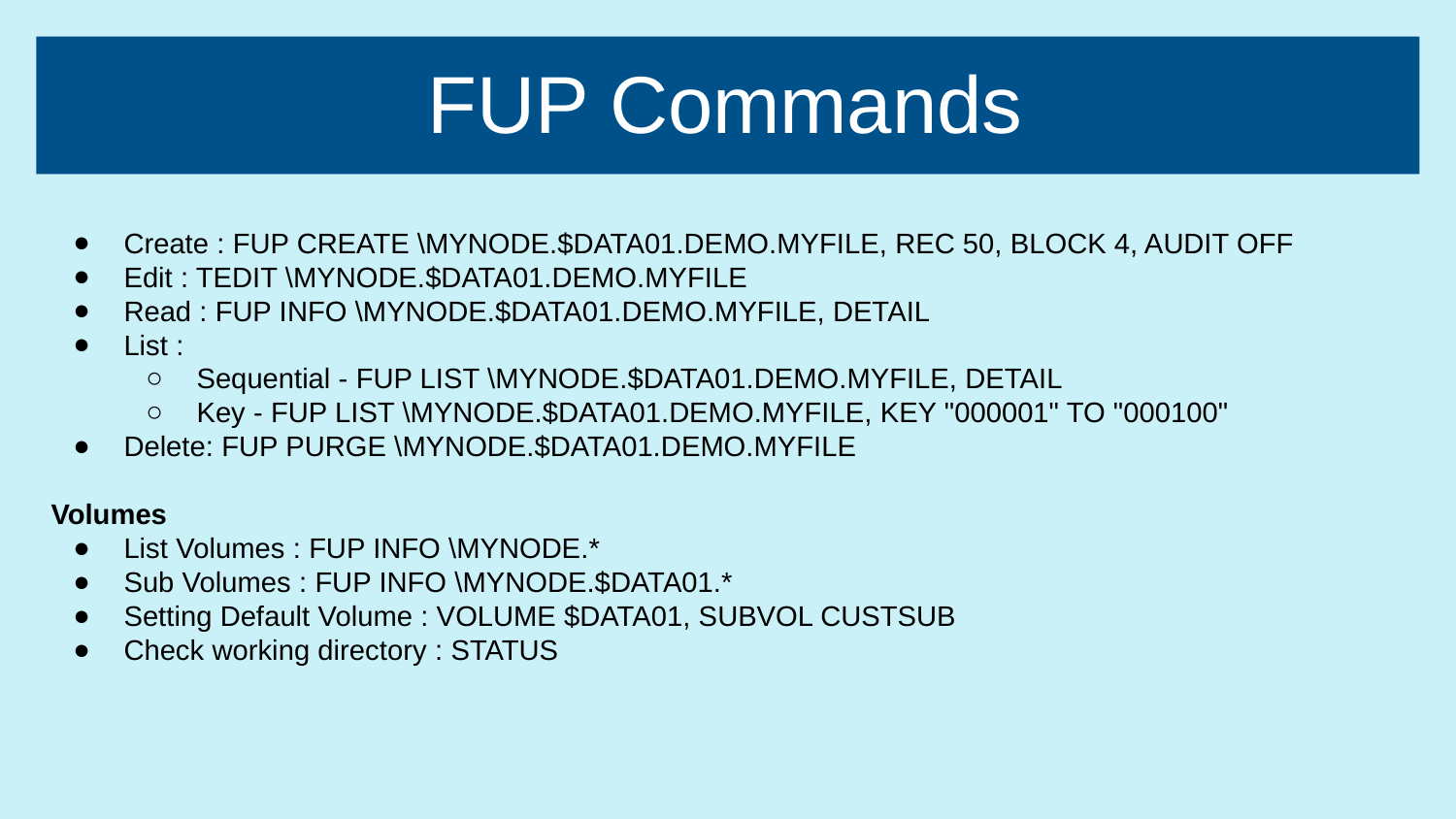

# FUP Commands

Create : FUP CREATE \MYNODE.$DATA01.DEMO.MYFILE, REC 50, BLOCK 4, AUDIT OFF
Edit : TEDIT \MYNODE.$DATA01.DEMO.MYFILE
Read : FUP INFO \MYNODE.$DATA01.DEMO.MYFILE, DETAIL
List :
Sequential - FUP LIST \MYNODE.$DATA01.DEMO.MYFILE, DETAIL
Key - FUP LIST \MYNODE.$DATA01.DEMO.MYFILE, KEY "000001" TO "000100"
Delete: FUP PURGE \MYNODE.$DATA01.DEMO.MYFILE

Volumes
List Volumes : FUP INFO \MYNODE.*
Sub Volumes : FUP INFO \MYNODE.$DATA01.*
Setting Default Volume : VOLUME $DATA01, SUBVOL CUSTSUB
Check working directory : STATUS